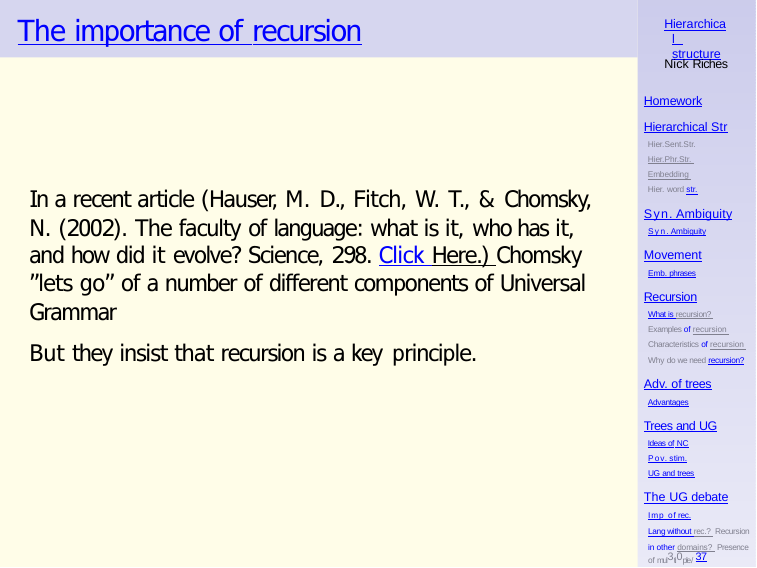

# The importance of recursion
Hierarchical  structure
Nick Riches

Homework
Hierarchical Str
Hier.Sent.Str.  Hier.Phr.Str.  Embedding  Hier. word str.
In a recent article (Hauser, M. D., Fitch, W. T., & Chomsky,
N. (2002). The faculty of language: what is it, who has it,  and how did it evolve? Science, 298. Click Here.) Chomsky  ”lets go” of a number of different components of Universal  Grammar
But they insist that recursion is a key principle.
Syn. Ambiguity
Syn. Ambiguity
Movement
Emb. phrases
Recursion
What is recursion?  Examples of recursion  Characteristics of recursion  Why do we need recursion?
Adv. of trees
Advantages

Trees and UG
Ideas of NC
Pov. stim.
UG and trees
The UG debate
Imp of rec.
Lang without rec.?  Recursion in other domains?  Presence of mul3ti0ple/ 37